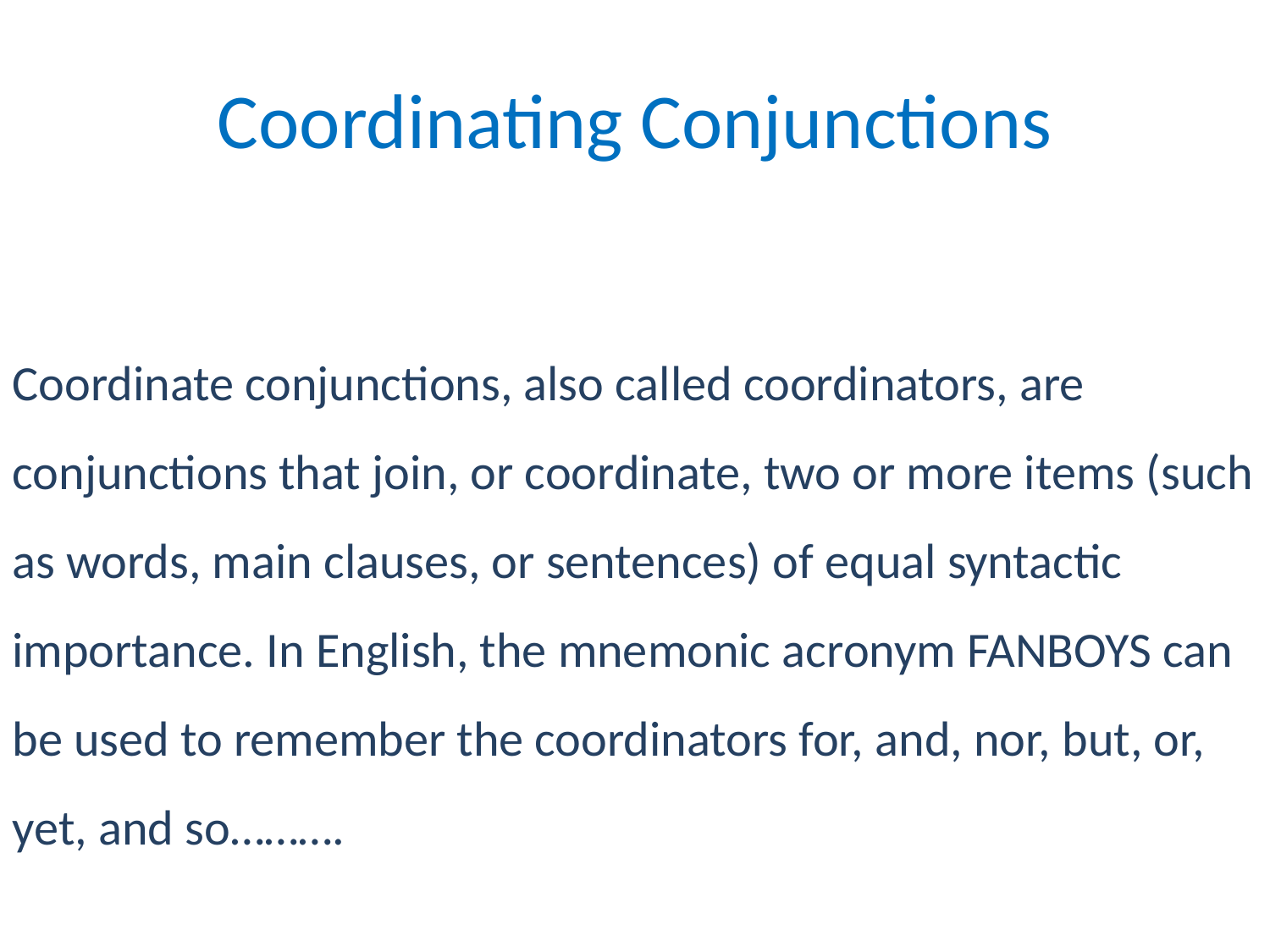

# Coordinating Conjunctions
Coordinate conjunctions, also called coordinators, are conjunctions that join, or coordinate, two or more items (such as words, main clauses, or sentences) of equal syntactic importance. In English, the mnemonic acronym FANBOYS can be used to remember the coordinators for, and, nor, but, or, yet, and so……….